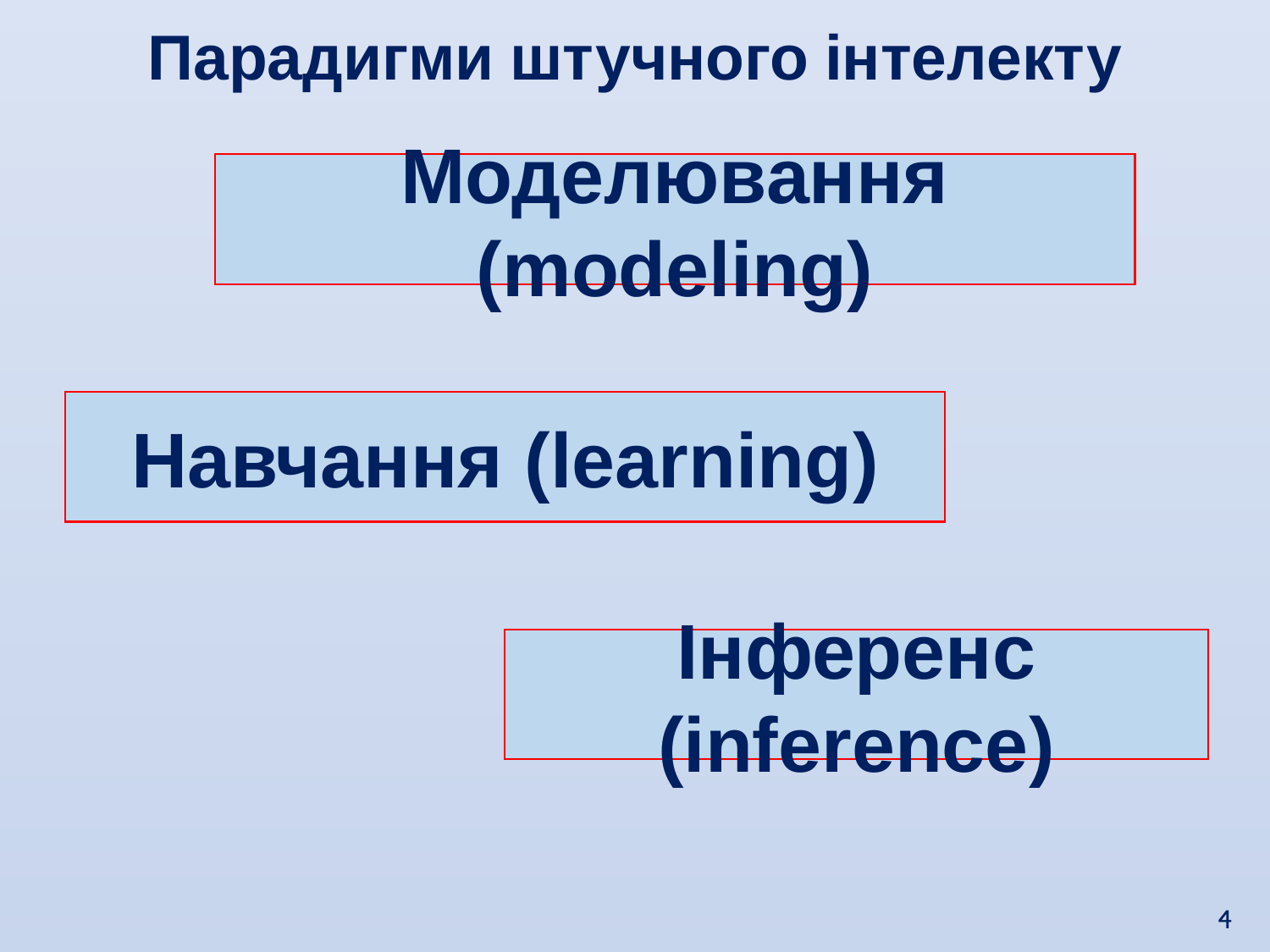

Парадигми штучного інтелекту
Моделювання (modeling)
Навчання (learning)
Інференс (inference)
4